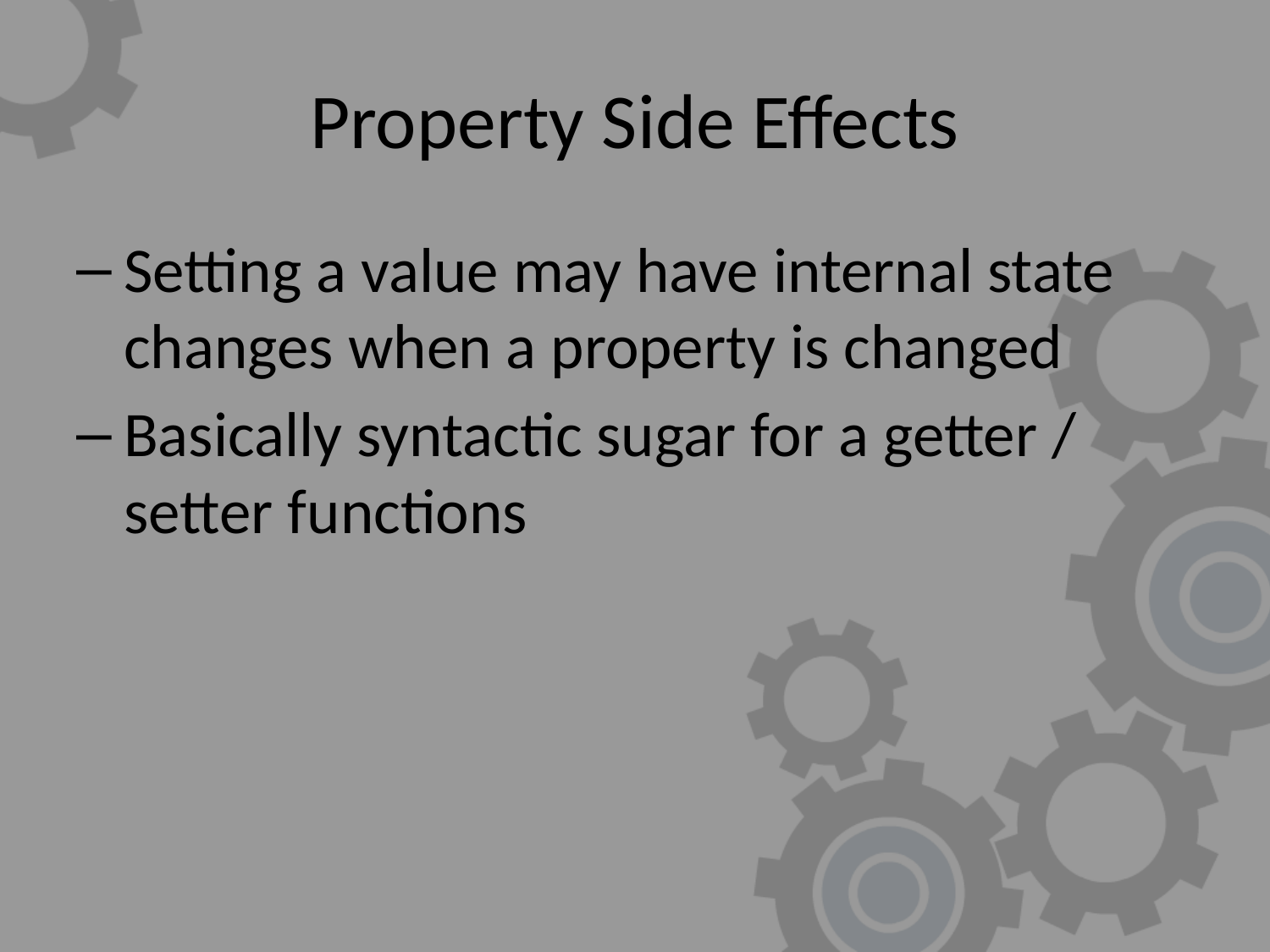

# Property Side Effects
Setting a value may have internal state changes when a property is changed
Basically syntactic sugar for a getter / setter functions